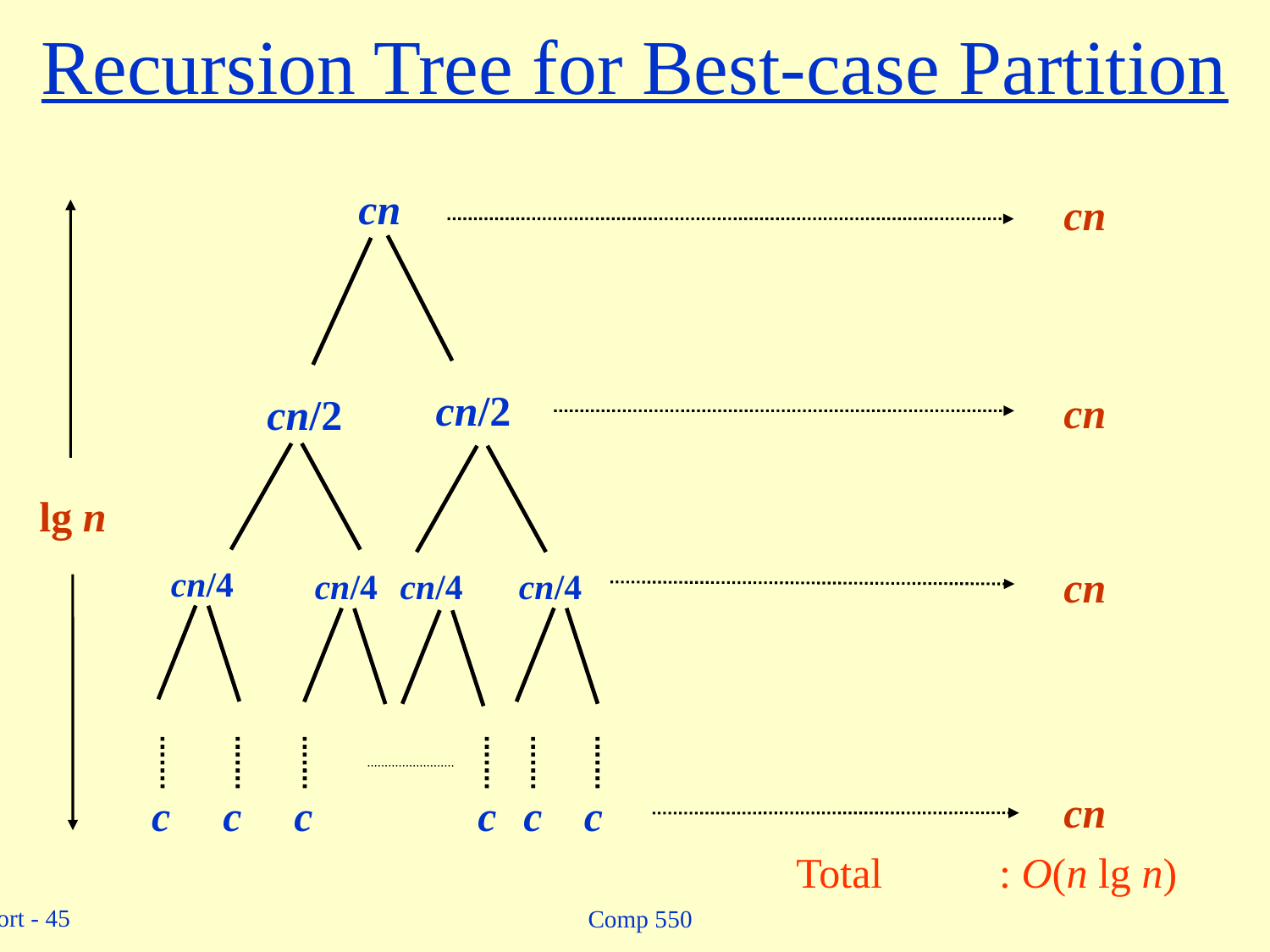

# Recursion Tree for Best-case Partition
cn

cn/2
cn/2

cn/4
cn/4
cn/4
cn/4

c
c
c
c
c
c
cn

cn

lg n
cn

cn

Total           : O(n lg n)
Comp 550